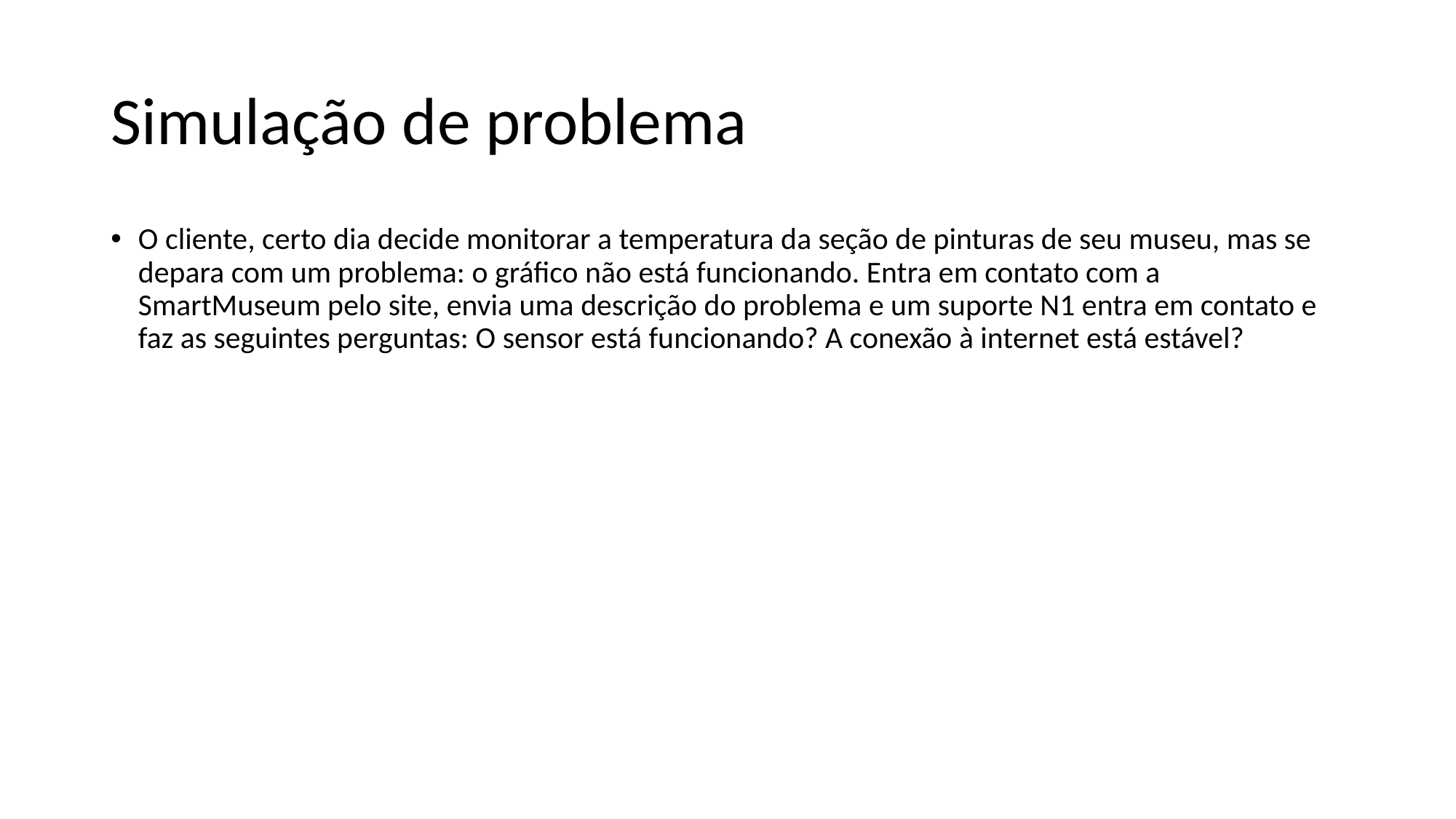

# Simulação de problema
O cliente, certo dia decide monitorar a temperatura da seção de pinturas de seu museu, mas se depara com um problema: o gráfico não está funcionando. Entra em contato com a SmartMuseum pelo site, envia uma descrição do problema e um suporte N1 entra em contato e faz as seguintes perguntas: O sensor está funcionando? A conexão à internet está estável?